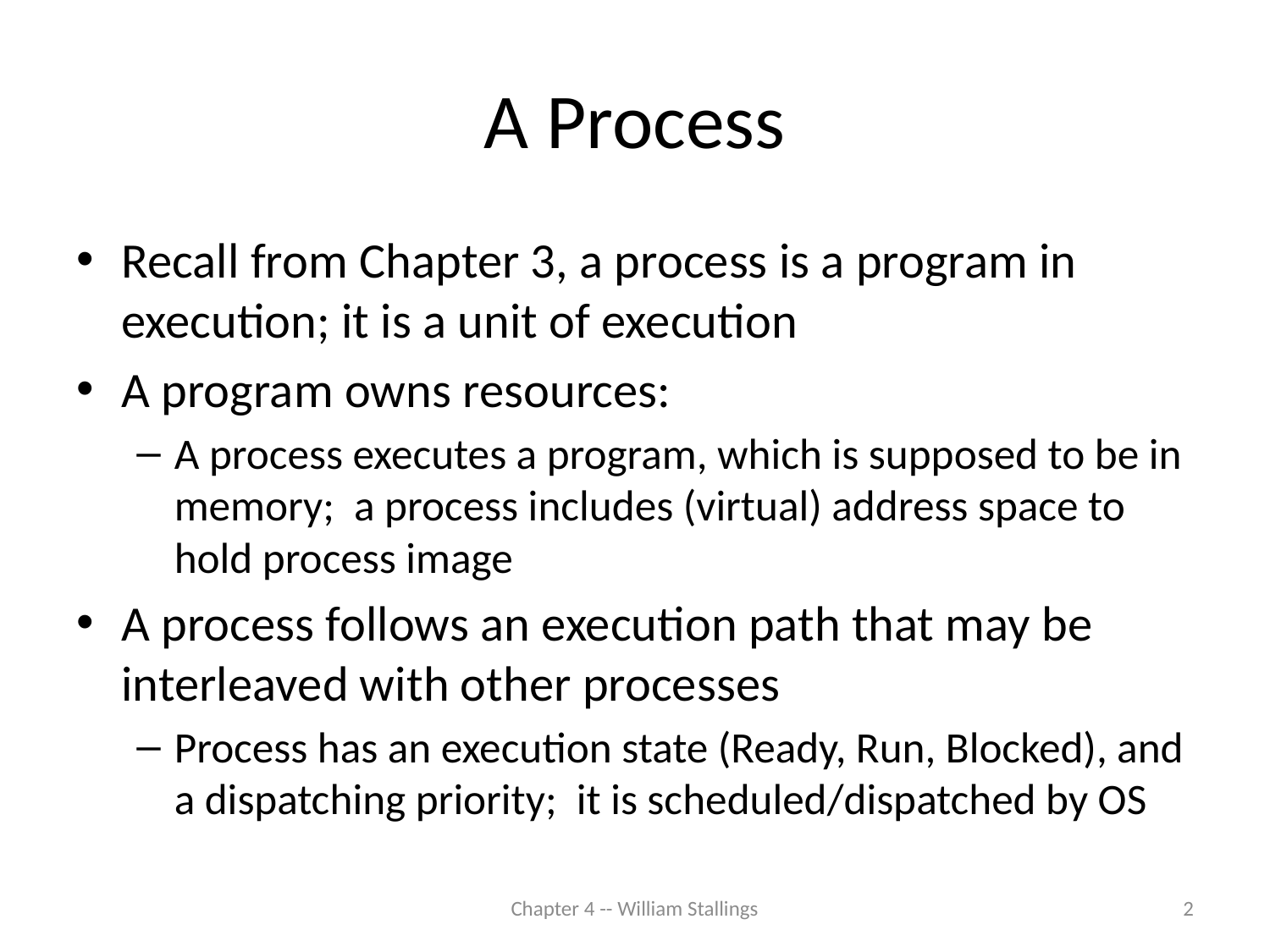

# A Process
Recall from Chapter 3, a process is a program in execution; it is a unit of execution
A program owns resources:
A process executes a program, which is supposed to be in memory;  a process includes (virtual) address space to hold process image
A process follows an execution path that may be interleaved with other processes
Process has an execution state (Ready, Run, Blocked), and a dispatching priority;  it is scheduled/dispatched by OS
Chapter 4 -- William Stallings
2